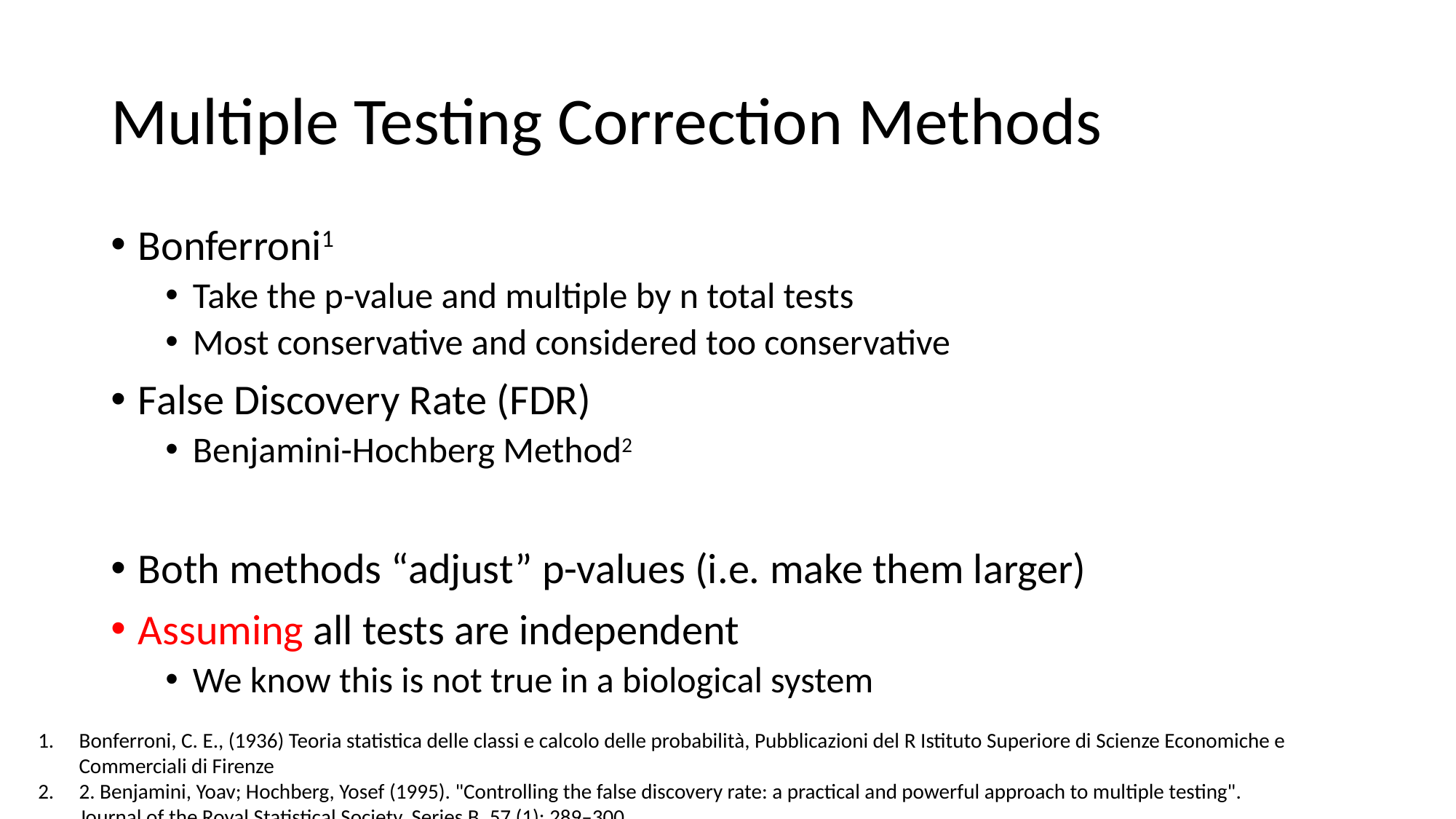

# Multiple Testing Correction Methods
Bonferroni1
Take the p-value and multiple by n total tests
Most conservative and considered too conservative
False Discovery Rate (FDR)
Benjamini-Hochberg Method2

Both methods “adjust” p-values (i.e. make them larger)
Assuming all tests are independent
We know this is not true in a biological system

Bonferroni, C. E., (1936) Teoria statistica delle classi e calcolo delle probabilità, Pubblicazioni del R Istituto Superiore di Scienze Economiche e Commerciali di Firenze
2. Benjamini, Yoav; Hochberg, Yosef (1995). "Controlling the false discovery rate: a practical and powerful approach to multiple testing". Journal of the Royal Statistical Society, Series B. 57 (1): 289–300.